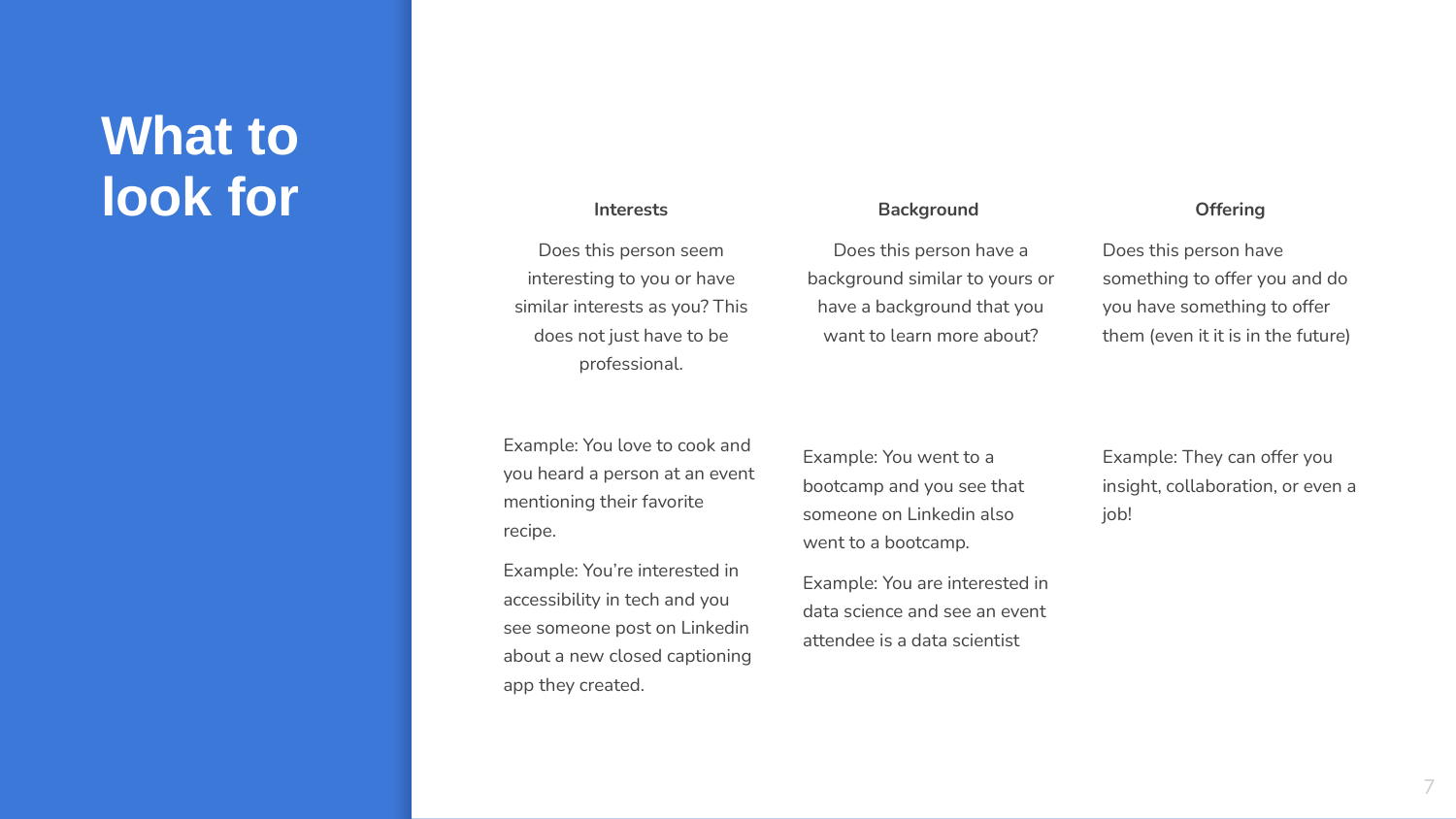

# What to look for
Interests
Does this person seem interesting to you or have similar interests as you? This does not just have to be professional.

Example: You love to cook and you heard a person at an event mentioning their favorite recipe.
Example: You’re interested in accessibility in tech and you see someone post on Linkedin about a new closed captioning app they created.

Background
Does this person have a background similar to yours or have a background that you want to learn more about?

Example: You went to a bootcamp and you see that someone on Linkedin also went to a bootcamp.
Example: You are interested in data science and see an event attendee is a data scientist
Offering
Does this person have something to offer you and do you have something to offer them (even it it is in the future)

Example: They can offer you insight, collaboration, or even a job!

7